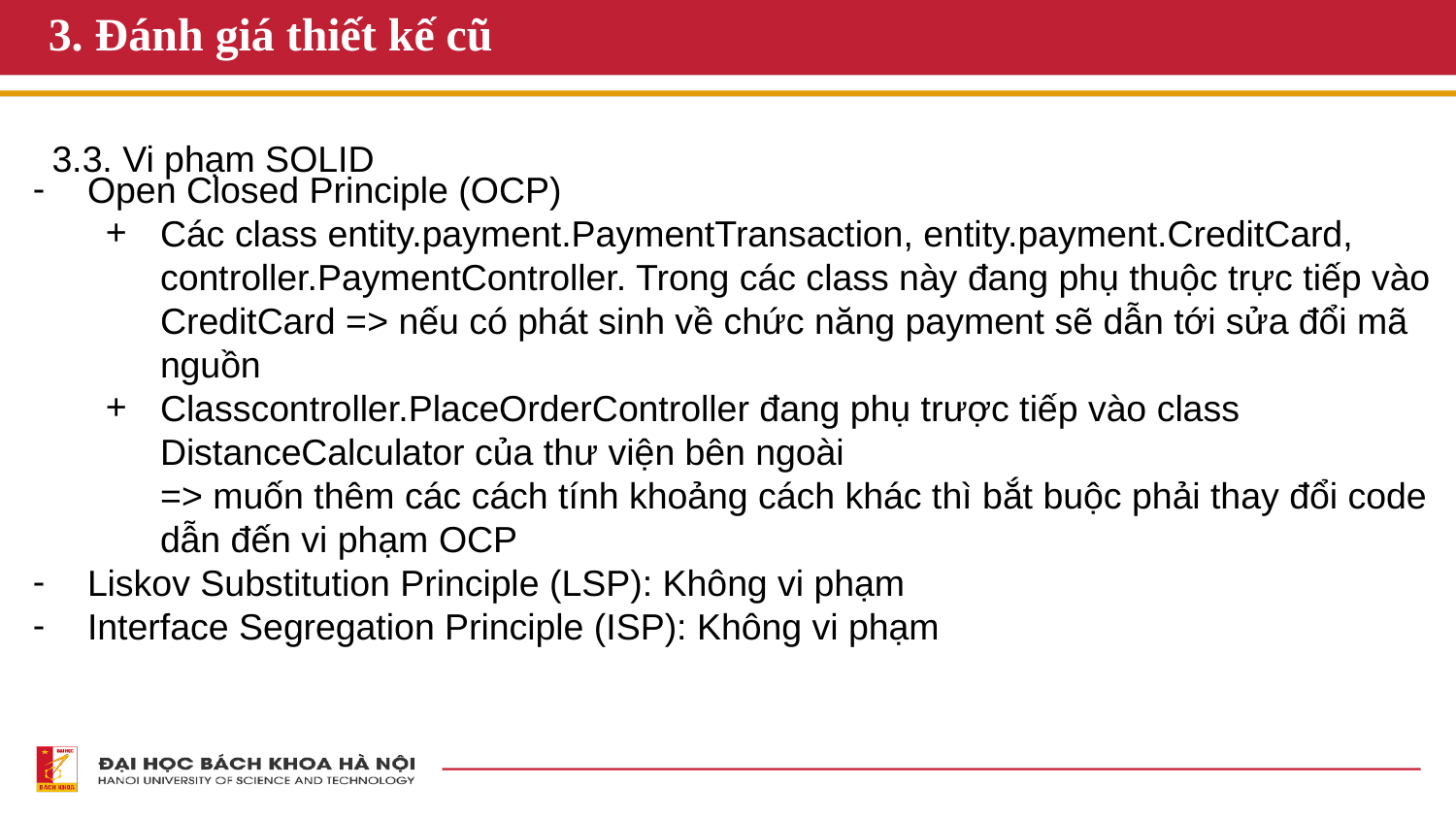

# 3. Đánh giá thiết kế cũ
3.3. Vi phạm SOLID
Open Closed Principle (OCP)
Các class entity.payment.PaymentTransaction, entity.payment.CreditCard, controller.PaymentController. Trong các class này đang phụ thuộc trực tiếp vào CreditCard => nếu có phát sinh về chức năng payment sẽ dẫn tới sửa đổi mã
nguồn
Classcontroller.PlaceOrderController đang phụ trược tiếp vào class DistanceCalculator của thư viện bên ngoài
=> muốn thêm các cách tính khoảng cách khác thì bắt buộc phải thay đổi code dẫn đến vi phạm OCP
Liskov Substitution Principle (LSP): Không vi phạm
Interface Segregation Principle (ISP): Không vi phạm